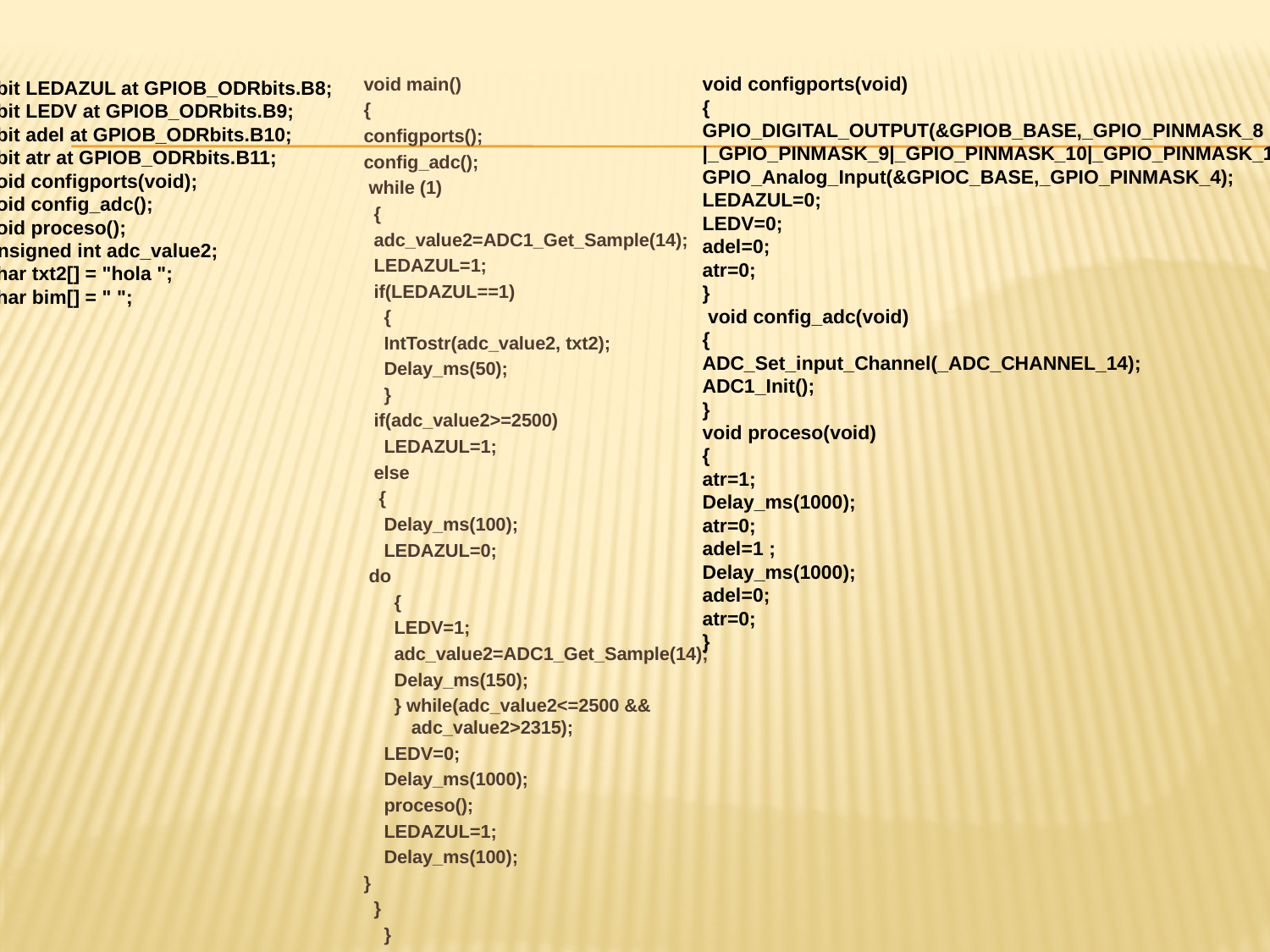

void configports(void)
{
GPIO_DIGITAL_OUTPUT(&GPIOB_BASE,_GPIO_PINMASK_8
|_GPIO_PINMASK_9|_GPIO_PINMASK_10|_GPIO_PINMASK_11);
GPIO_Analog_Input(&GPIOC_BASE,_GPIO_PINMASK_4);
LEDAZUL=0;
LEDV=0;
adel=0;
atr=0;
}
 void config_adc(void)
{
ADC_Set_input_Channel(_ADC_CHANNEL_14);
ADC1_Init();
}
void proceso(void)
{
atr=1;
Delay_ms(1000);
atr=0;
adel=1 ;
Delay_ms(1000);
adel=0;
atr=0;
}

void main()
{
configports();
config_adc();
 while (1)
  {
  adc_value2=ADC1_Get_Sample(14);
  LEDAZUL=1;
  if(LEDAZUL==1)
    {
    IntTostr(adc_value2, txt2);
    Delay_ms(50);
    }
  if(adc_value2>=2500)
    LEDAZUL=1;
  else
   {
    Delay_ms(100);
    LEDAZUL=0;
 do
      {
      LEDV=1;
      adc_value2=ADC1_Get_Sample(14);
      Delay_ms(150);
      } while(adc_value2<=2500 && adc_value2>2315);
    LEDV=0;
    Delay_ms(1000);
    proceso();
    LEDAZUL=1;
    Delay_ms(100);
}
  }
    }

sbit LEDAZUL at GPIOB_ODRbits.B8;
sbit LEDV at GPIOB_ODRbits.B9;
sbit adel at GPIOB_ODRbits.B10;
sbit atr at GPIOB_ODRbits.B11;
void configports(void);
void config_adc();
void proceso();
unsigned int adc_value2;
char txt2[] = "hola ";
char bim[] = " ";